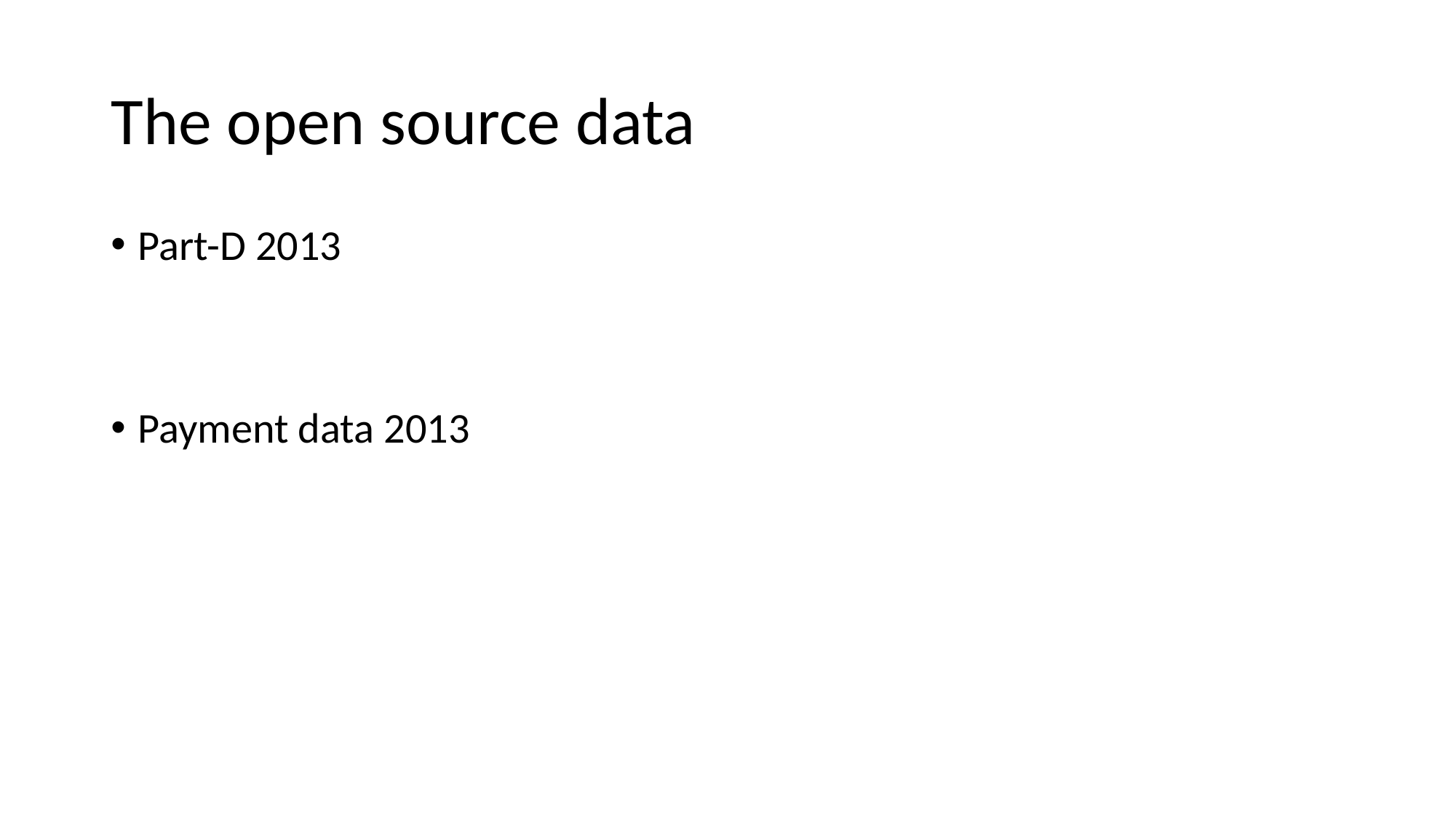

# The open source data
Part-D 2013

Payment data 2013